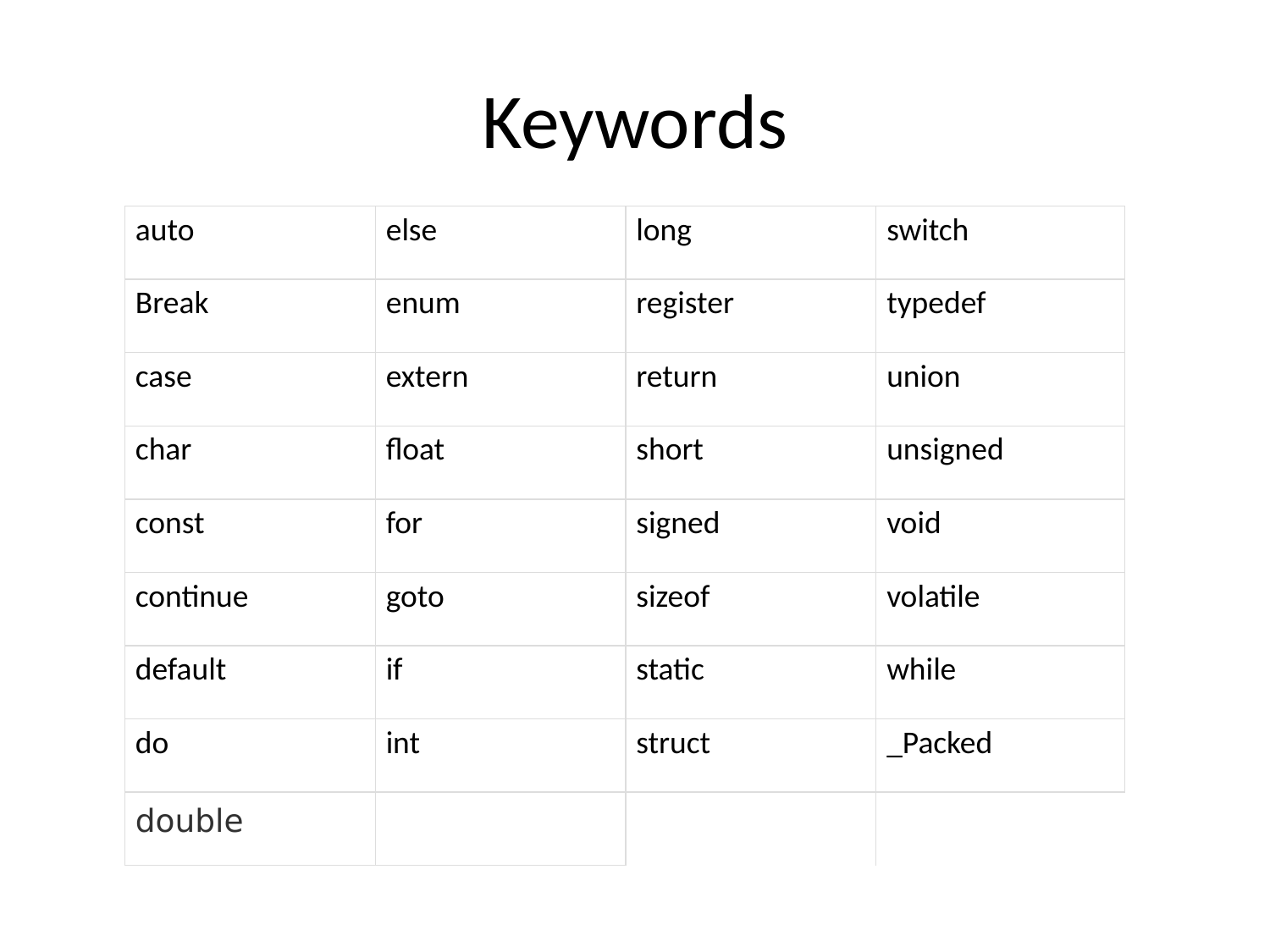

# Keywords
| auto | else | long | switch |
| --- | --- | --- | --- |
| Break | enum | register | typedef |
| case | extern | return | union |
| char | float | short | unsigned |
| const | for | signed | void |
| continue | goto | sizeof | volatile |
| default | if | static | while |
| do | int | struct | \_Packed |
| double |  |  |  |